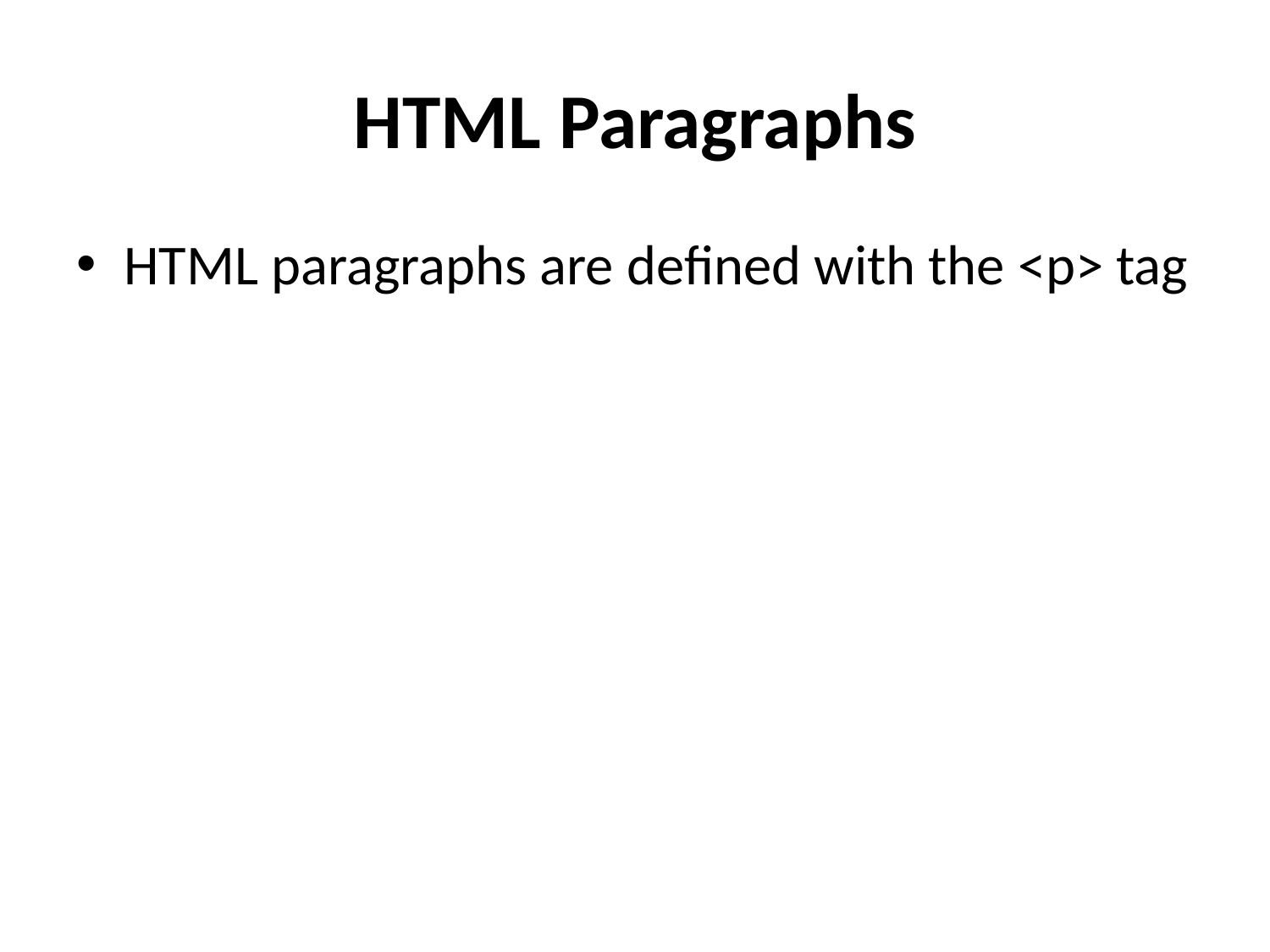

# HTML Paragraphs
HTML paragraphs are defined with the <p> tag